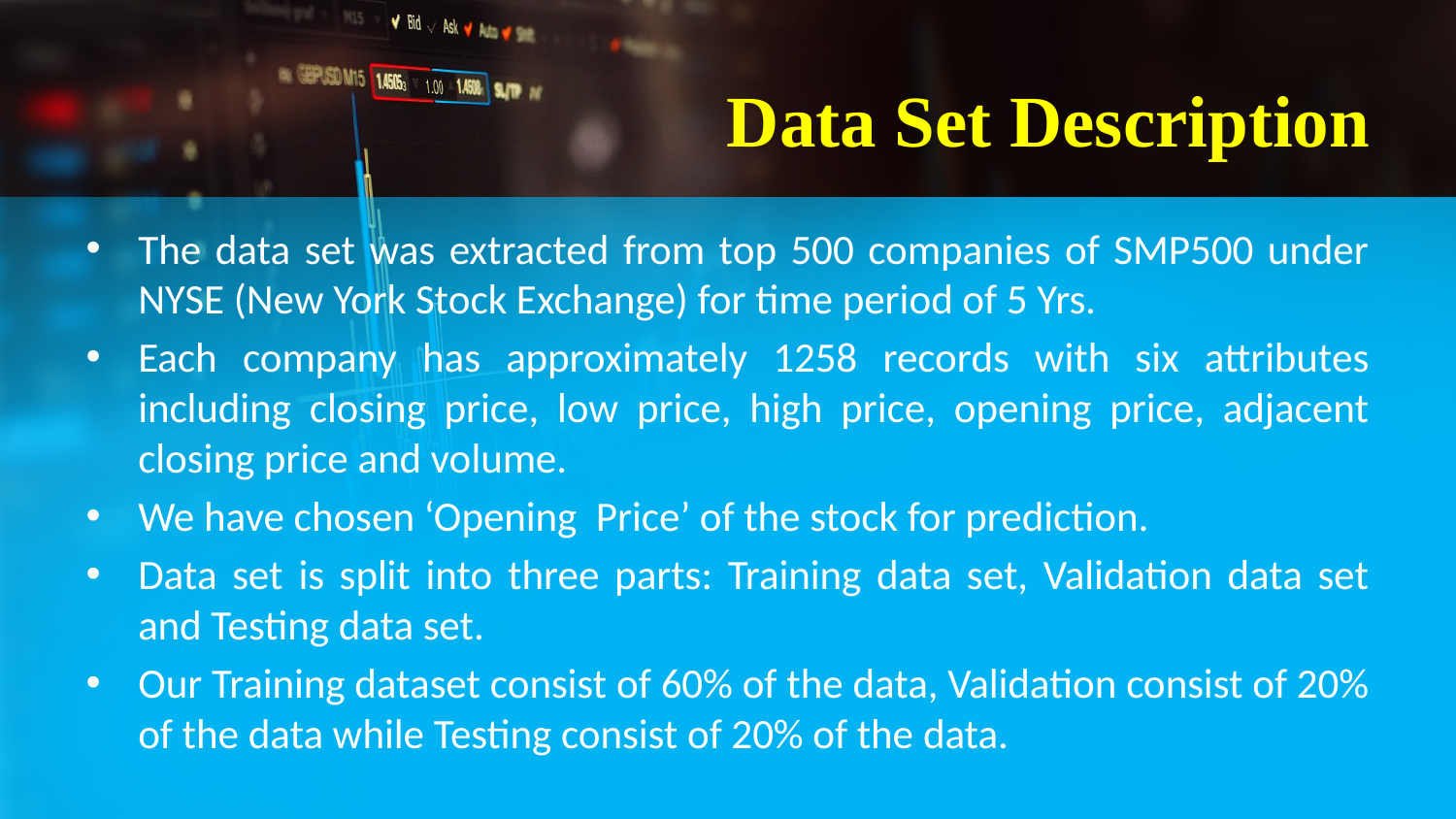

# Data Set Description
The data set was extracted from top 500 companies of SMP500 under NYSE (New York Stock Exchange) for time period of 5 Yrs.
Each company has approximately 1258 records with six attributes including closing price, low price, high price, opening price, adjacent closing price and volume.
We have chosen ‘Opening  Price’ of the stock for prediction.
Data set is split into three parts: Training data set, Validation data set and Testing data set.
Our Training dataset consist of 60% of the data, Validation consist of 20% of the data while Testing consist of 20% of the data.